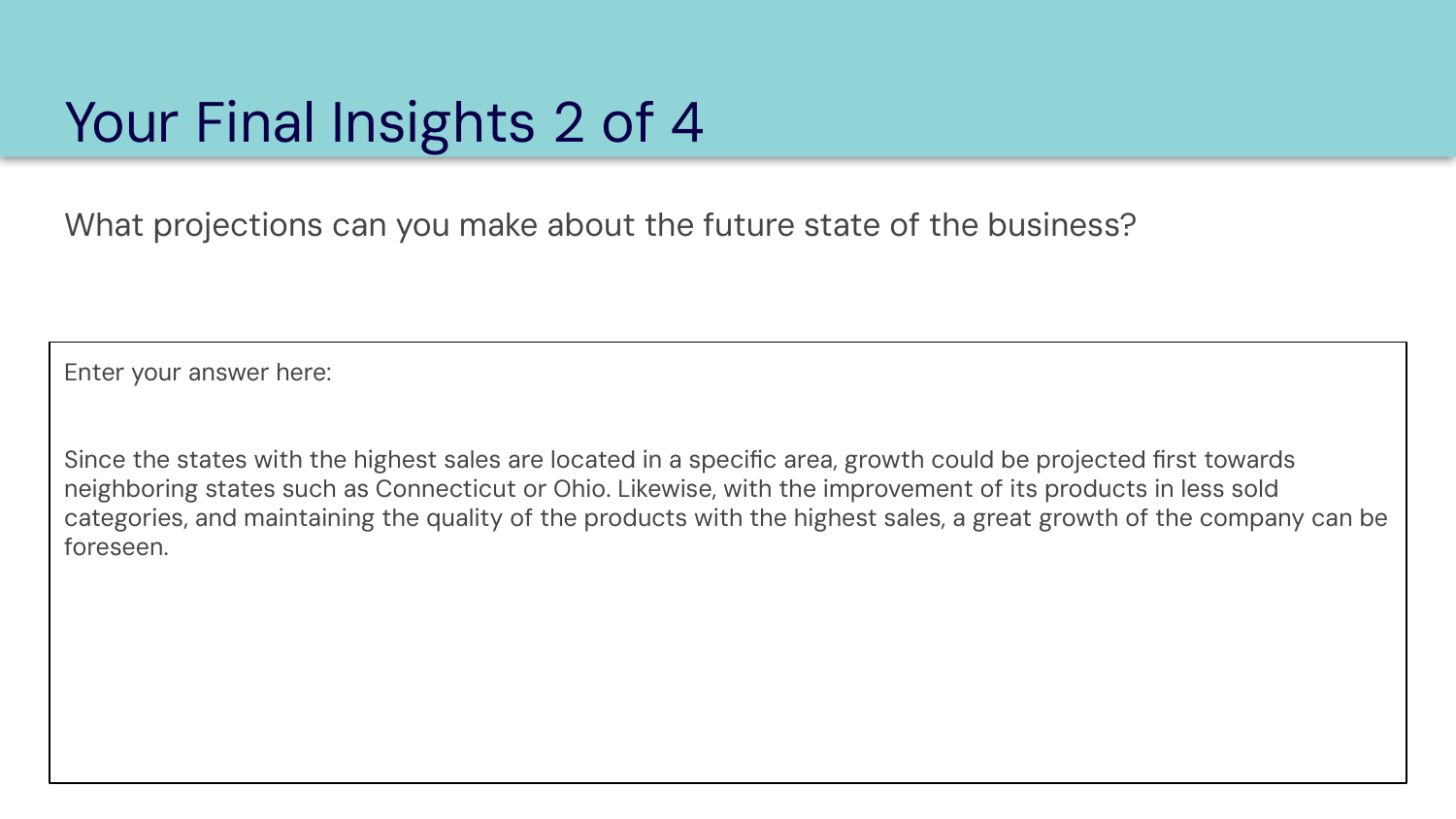

# Your Final Insights 2 of 4
What projections can you make about the future state of the business?
Enter your answer here:

Since the states with the highest sales are located in a specific area, growth could be projected first towards neighboring states such as Connecticut or Ohio. Likewise, with the improvement of its products in less sold categories, and maintaining the quality of the products with the highest sales, a great growth of the company can be foreseen.